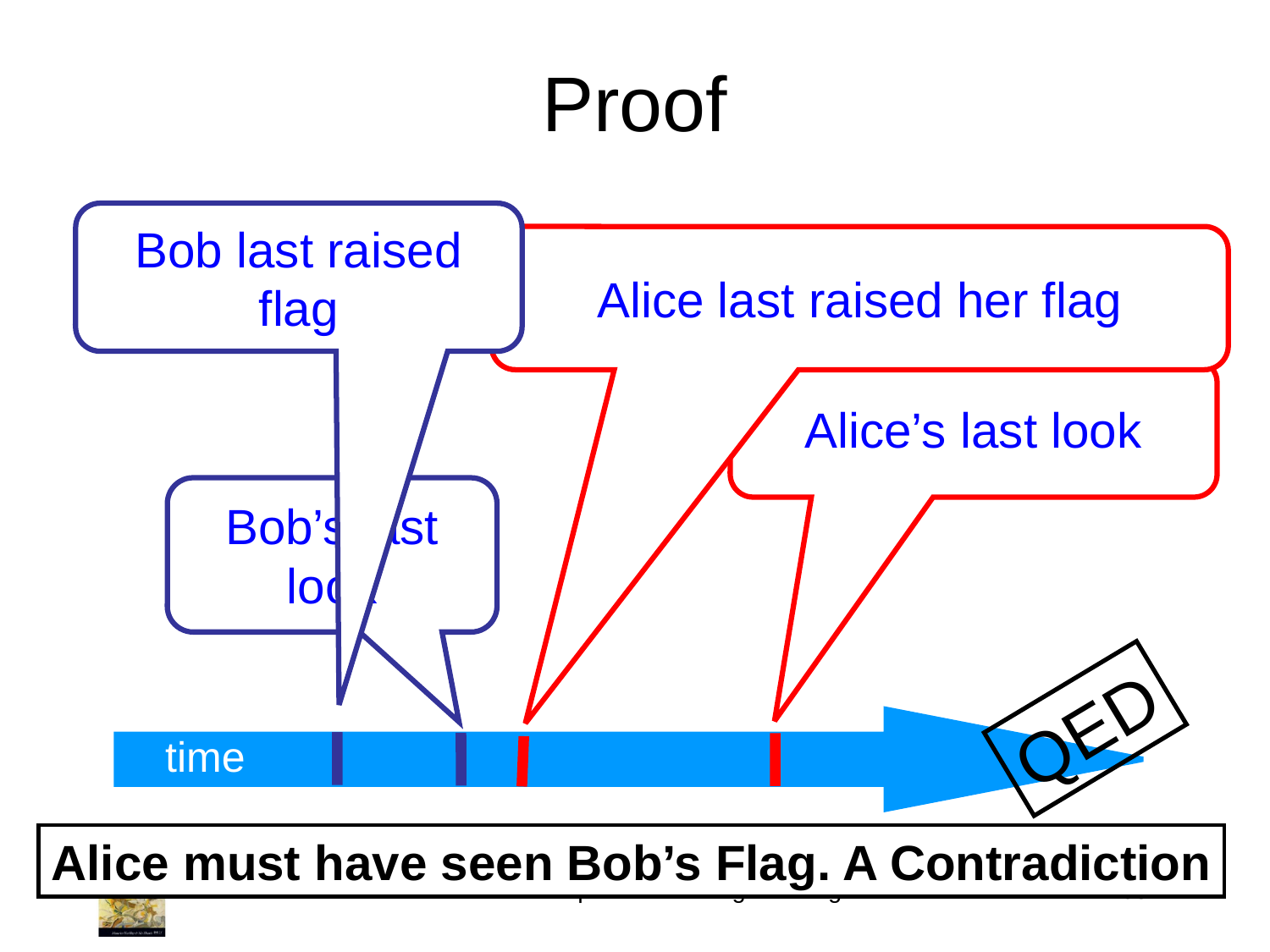

Proof
Bob last raised flag

Alice last raised her flag

Alice’s last look

Bob’s last look

QED

time
Alice must have seen Bob’s Flag. A Contradiction
Art of Multiprocessor Programming
68